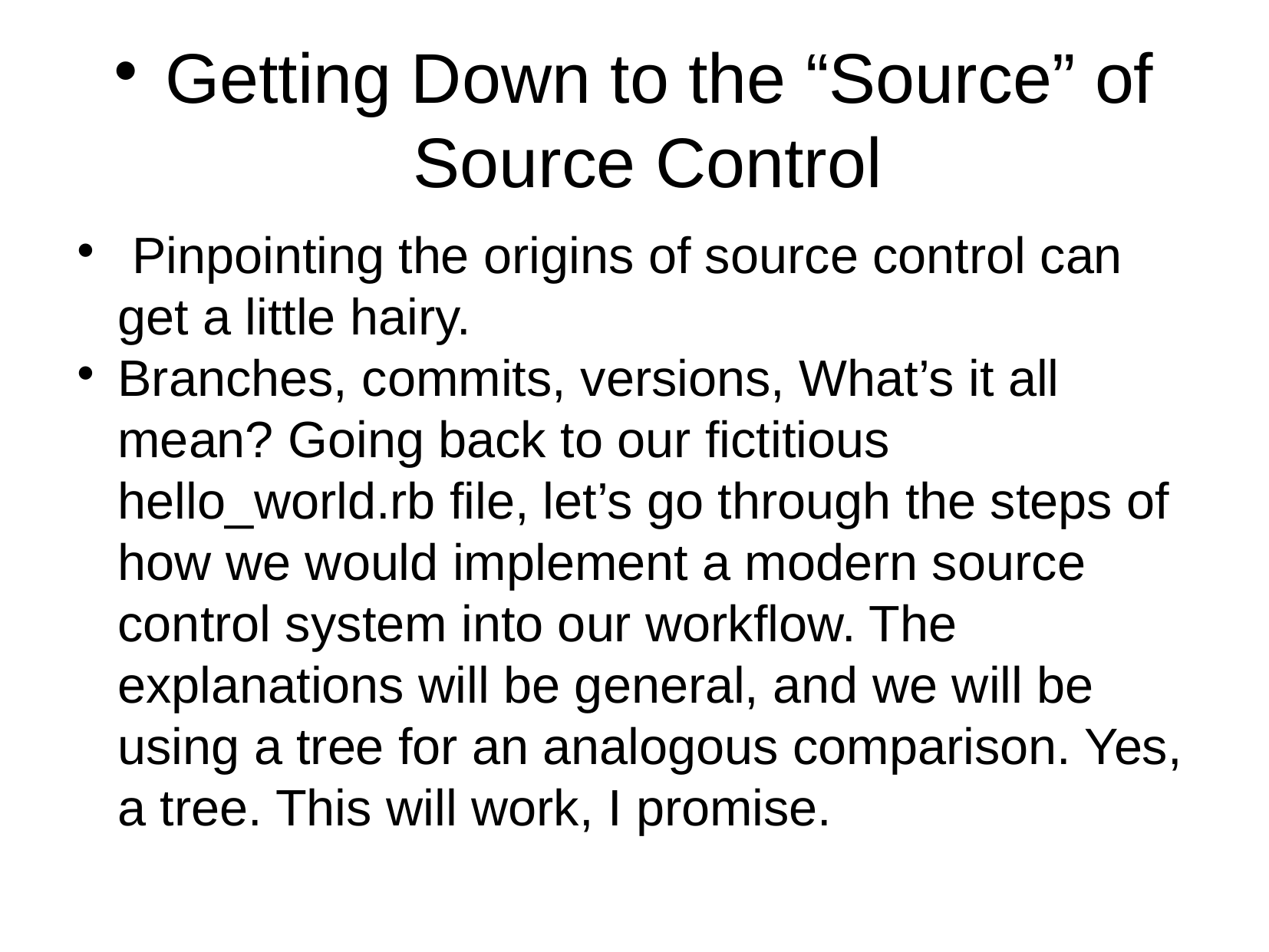

Getting Down to the “Source” of Source Control
 Pinpointing the origins of source control can get a little hairy.
Branches, commits, versions, What’s it all mean? Going back to our fictitious hello_world.rb file, let’s go through the steps of how we would implement a modern source control system into our workflow. The explanations will be general, and we will be using a tree for an analogous comparison. Yes, a tree. This will work, I promise.